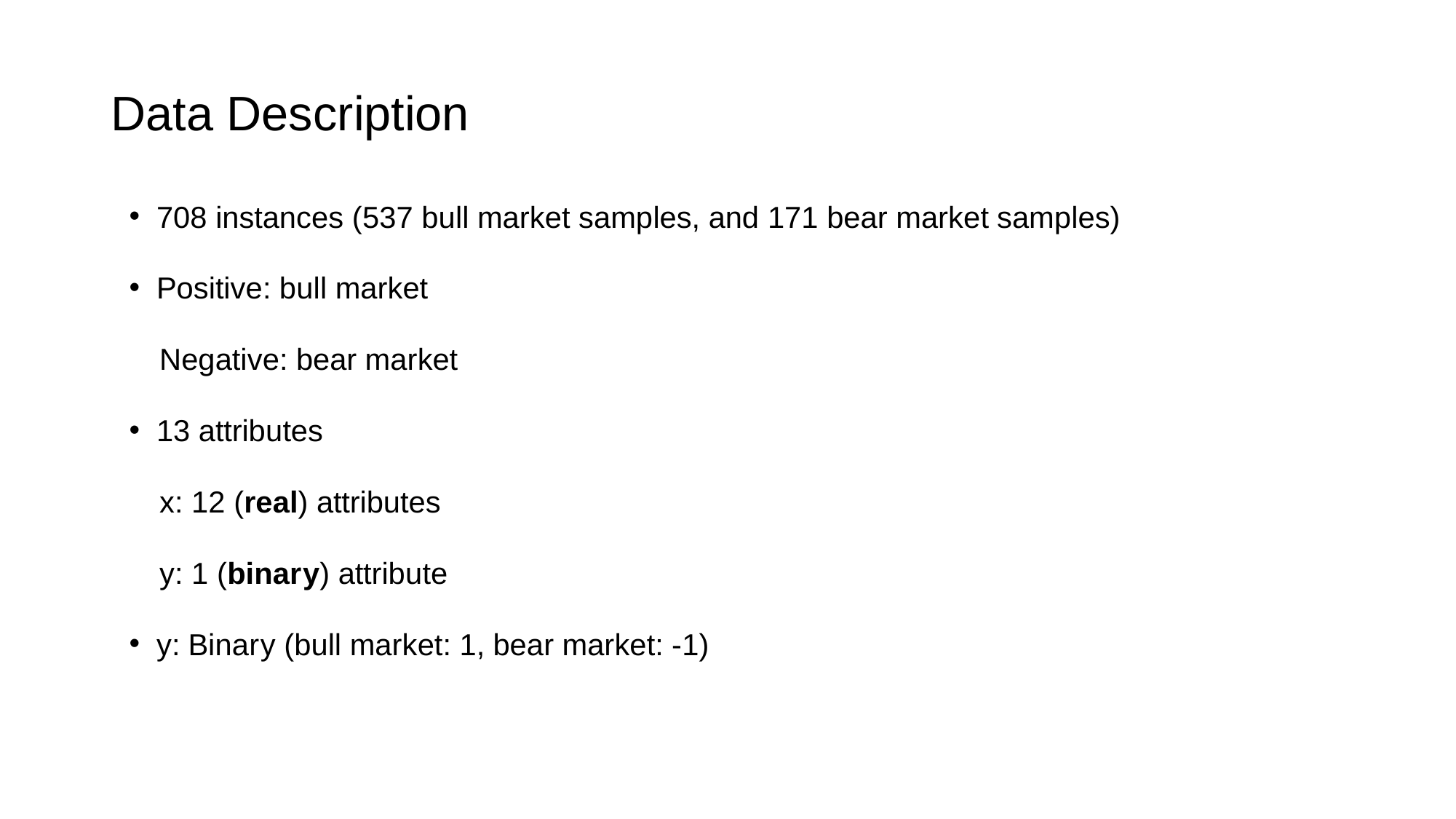

# Data Description
708 instances (537 bull market samples, and 171 bear market samples)

Positive: bull market

Negative: bear market

13 attributes

x: 12 (real) attributes

y: 1 (binary) attribute

y: Binary (bull market: 1, bear market: -1)